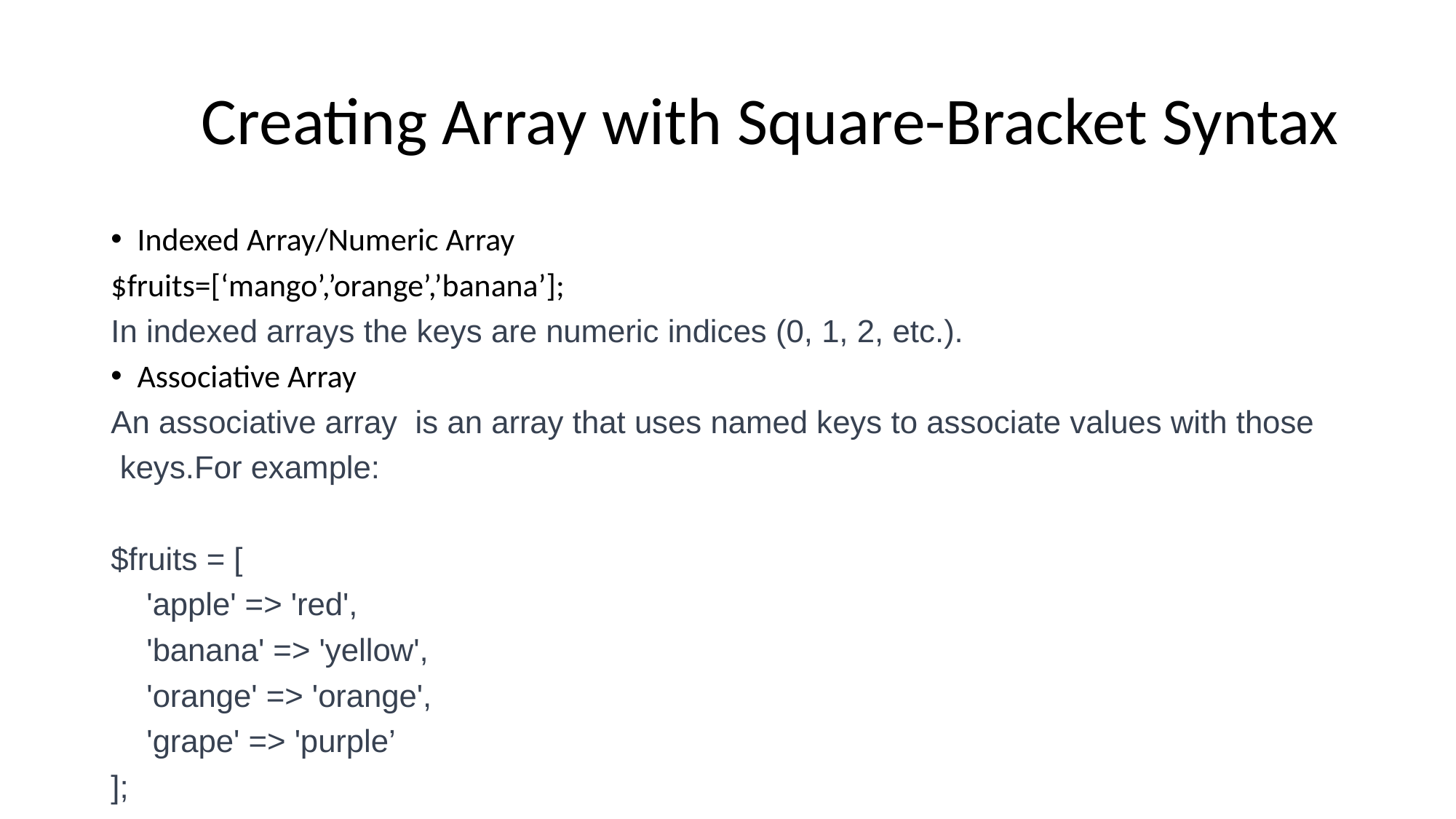

# Creating Array with Square-Bracket Syntax
Indexed Array/Numeric Array
$fruits=[‘mango’,’orange’,’banana’];
In indexed arrays the keys are numeric indices (0, 1, 2, etc.).
Associative Array
An associative array  is an array that uses named keys to associate values with those
 keys.For example:

$fruits = [
    'apple' => 'red',
    'banana' => 'yellow',
    'orange' => 'orange',
    'grape' => 'purple’
];